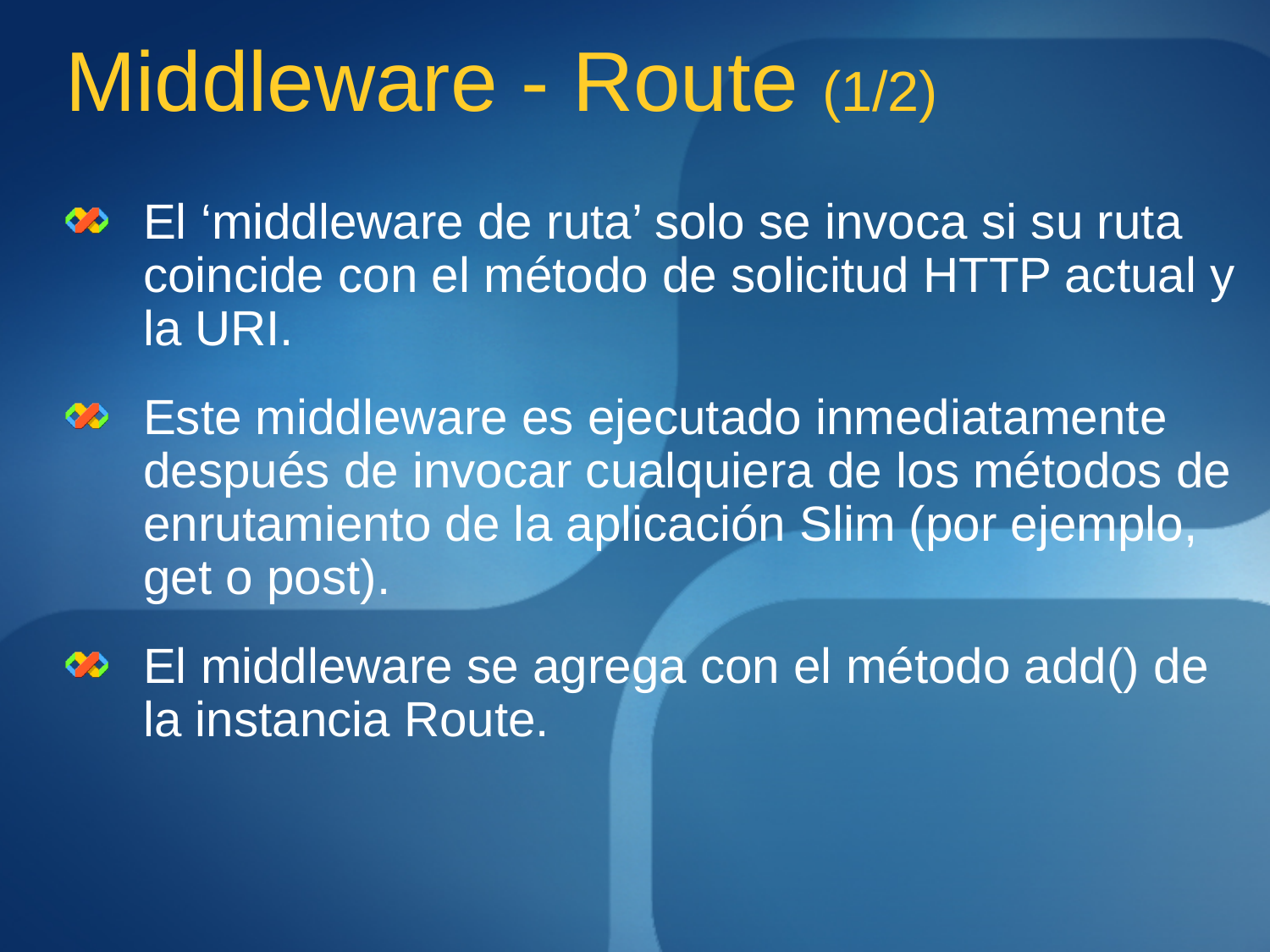

# Middleware - Route (1/2)
El ‘middleware de ruta’ solo se invoca si su ruta coincide con el método de solicitud HTTP actual y la URI.

Este middleware es ejecutado inmediatamente después de invocar cualquiera de los métodos de enrutamiento de la aplicación Slim (por ejemplo, get o post).

El middleware se agrega con el método add() de la instancia Route.